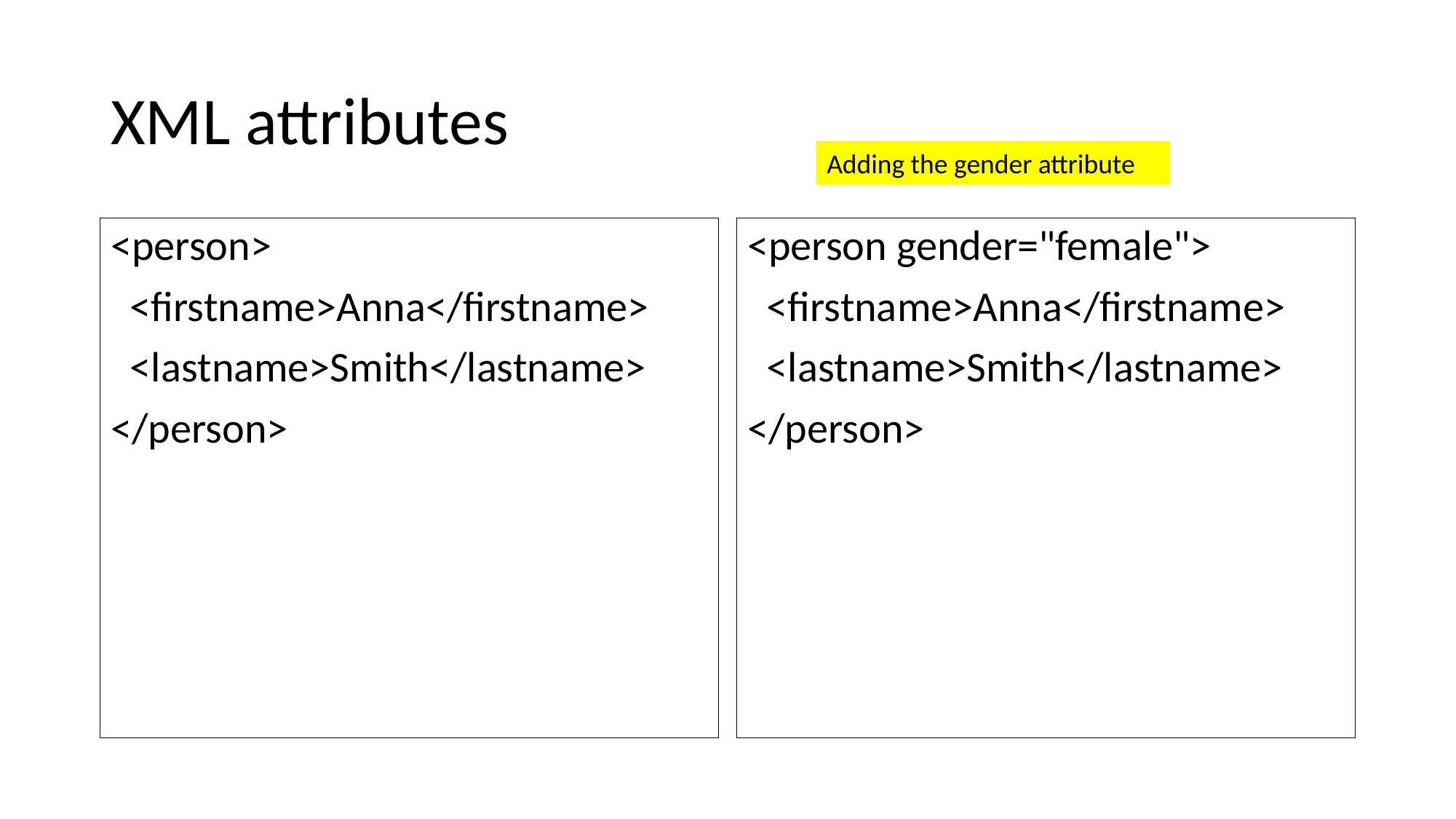

# XML attributes
Adding the gender attribute
<person>
  <firstname>Anna</firstname>
  <lastname>Smith</lastname>
</person>

<person gender="female">
  <firstname>Anna</firstname>
  <lastname>Smith</lastname>
</person>